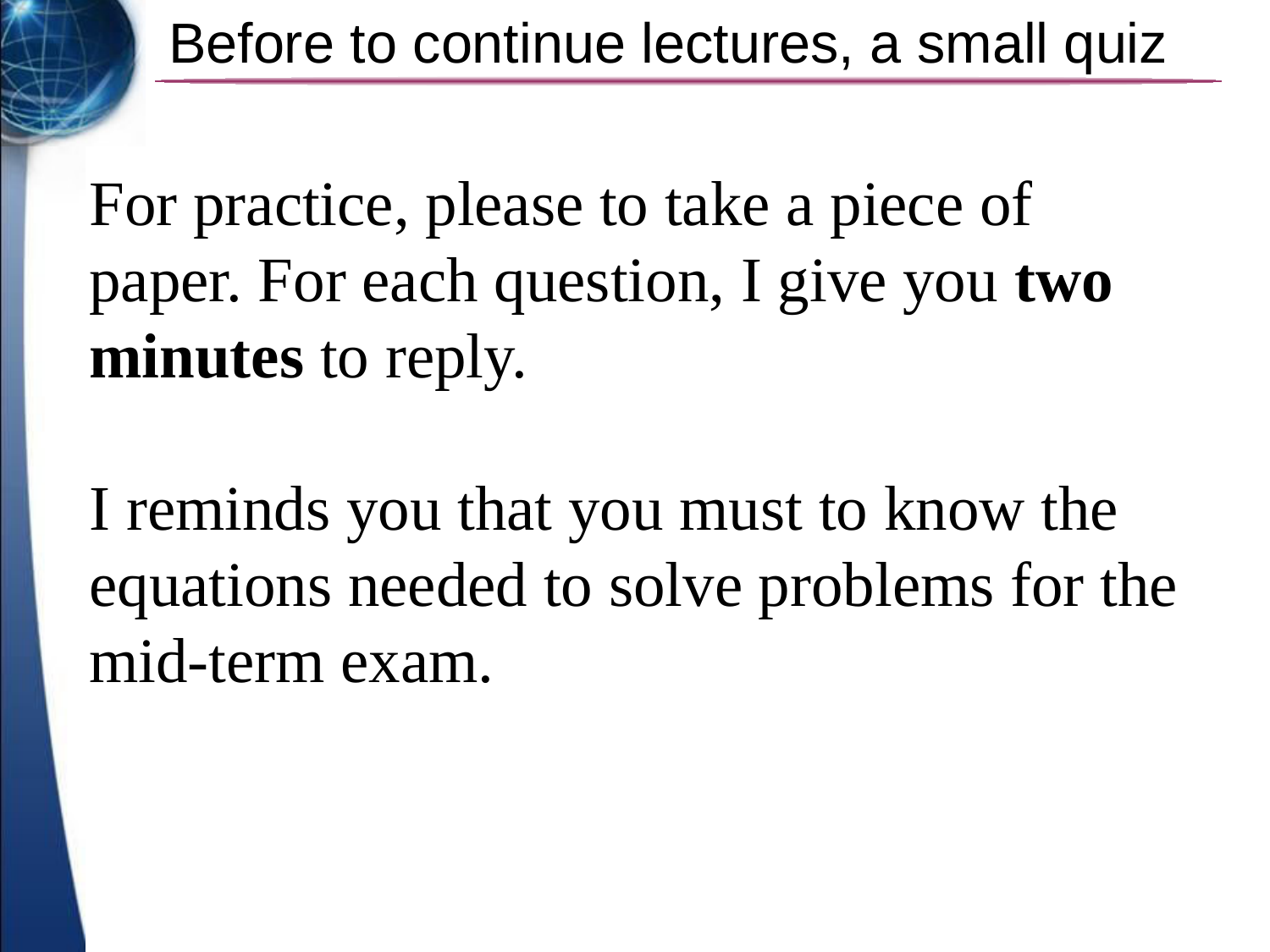

# Before to continue lectures, a small quiz

For practice, please to take a piece of paper. For each question, I give you two minutes to reply.

I reminds you that you must to know the equations needed to solve problems for the mid-term exam.
25